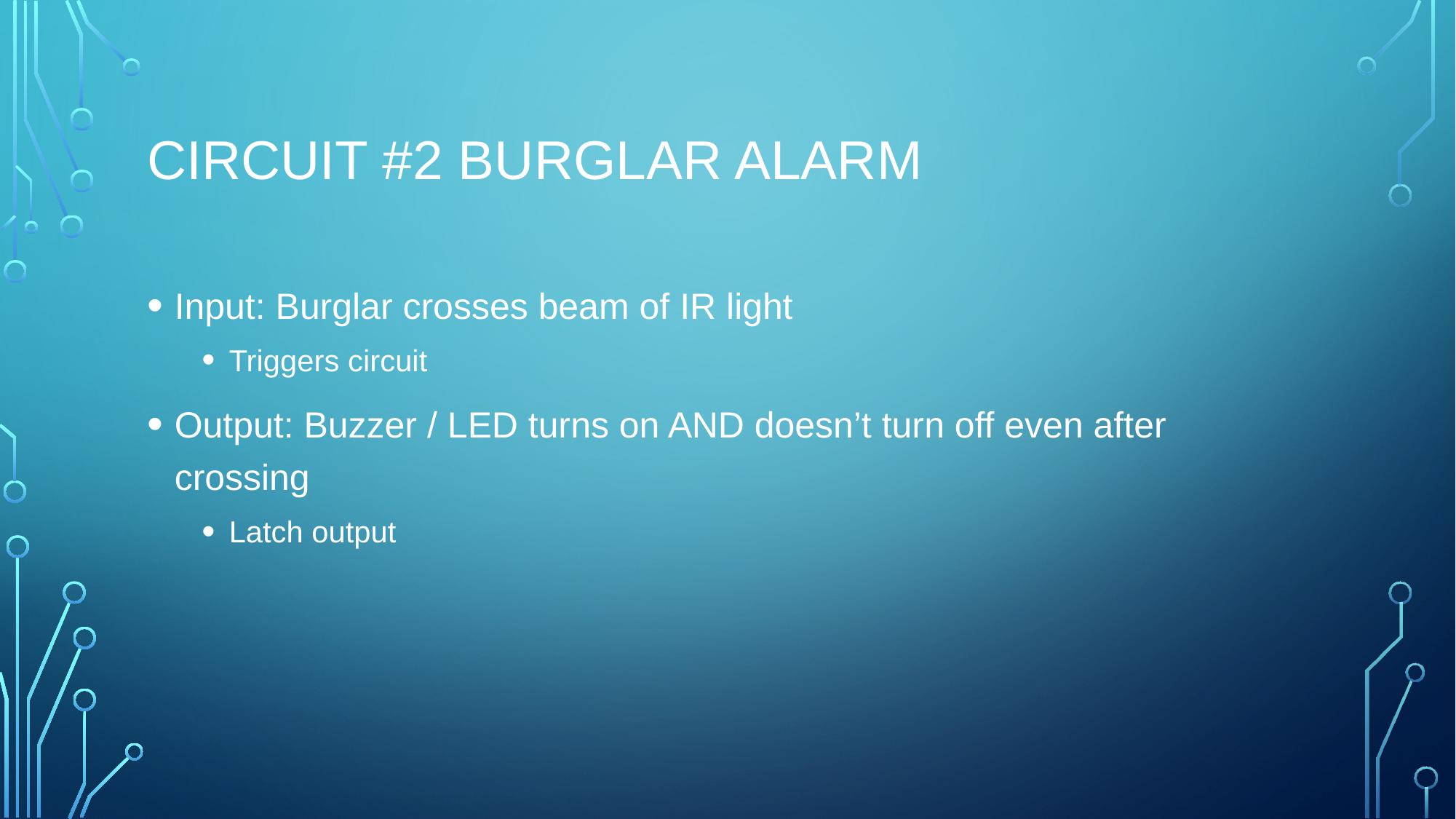

# Circuit #2 Burglar Alarm
Input: Burglar crosses beam of IR light
Triggers circuit
Output: Buzzer / LED turns on AND doesn’t turn off even after crossing
Latch output